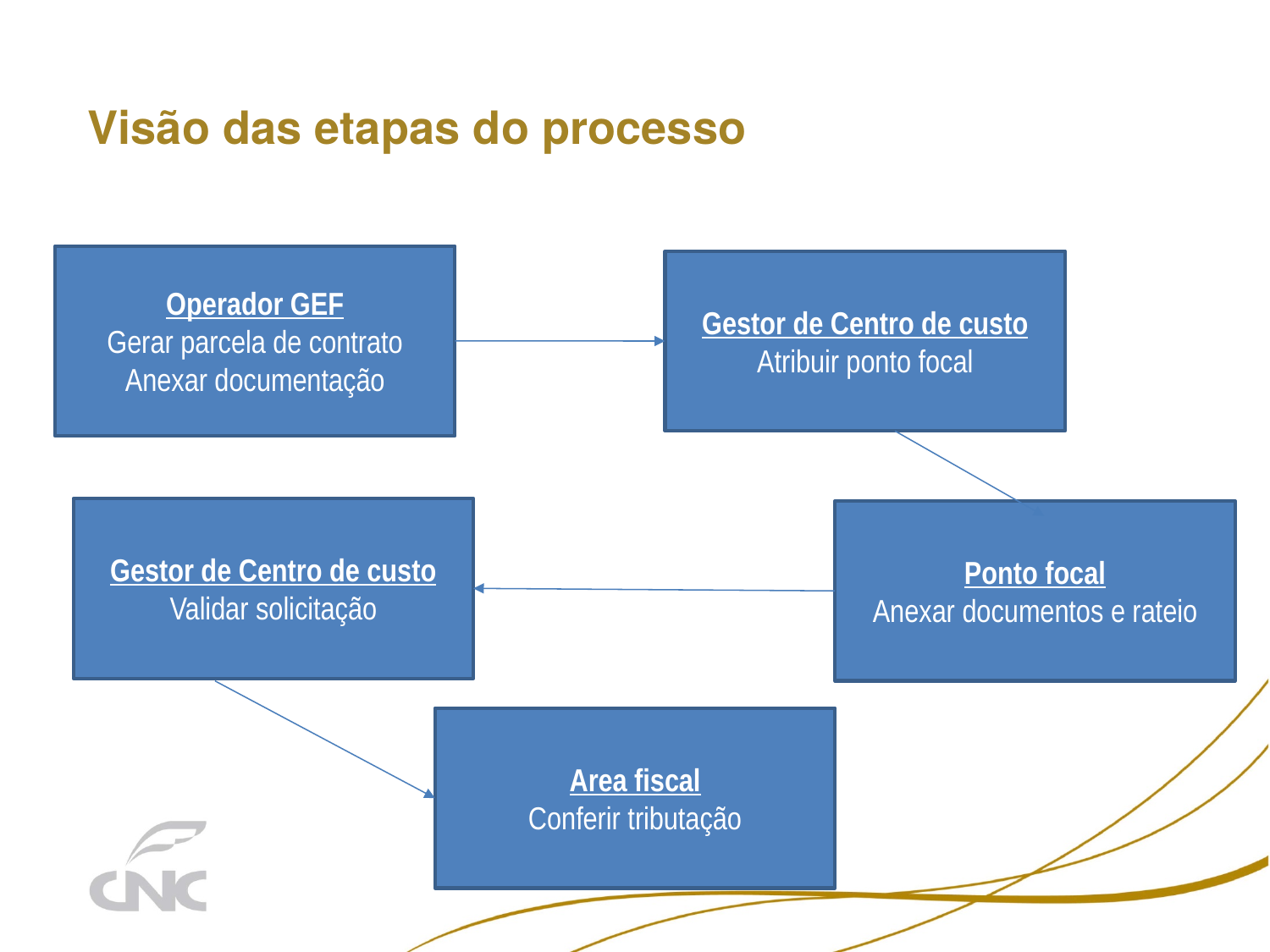

# Visão das etapas do processo

Operador GEF
Gerar parcela de contrato
Anexar documentação
Gestor de Centro de custo
Atribuir ponto focal
Gestor de Centro de custo
Validar solicitação
Ponto focal
Anexar documentos e rateio
Area fiscal
Conferir tributação